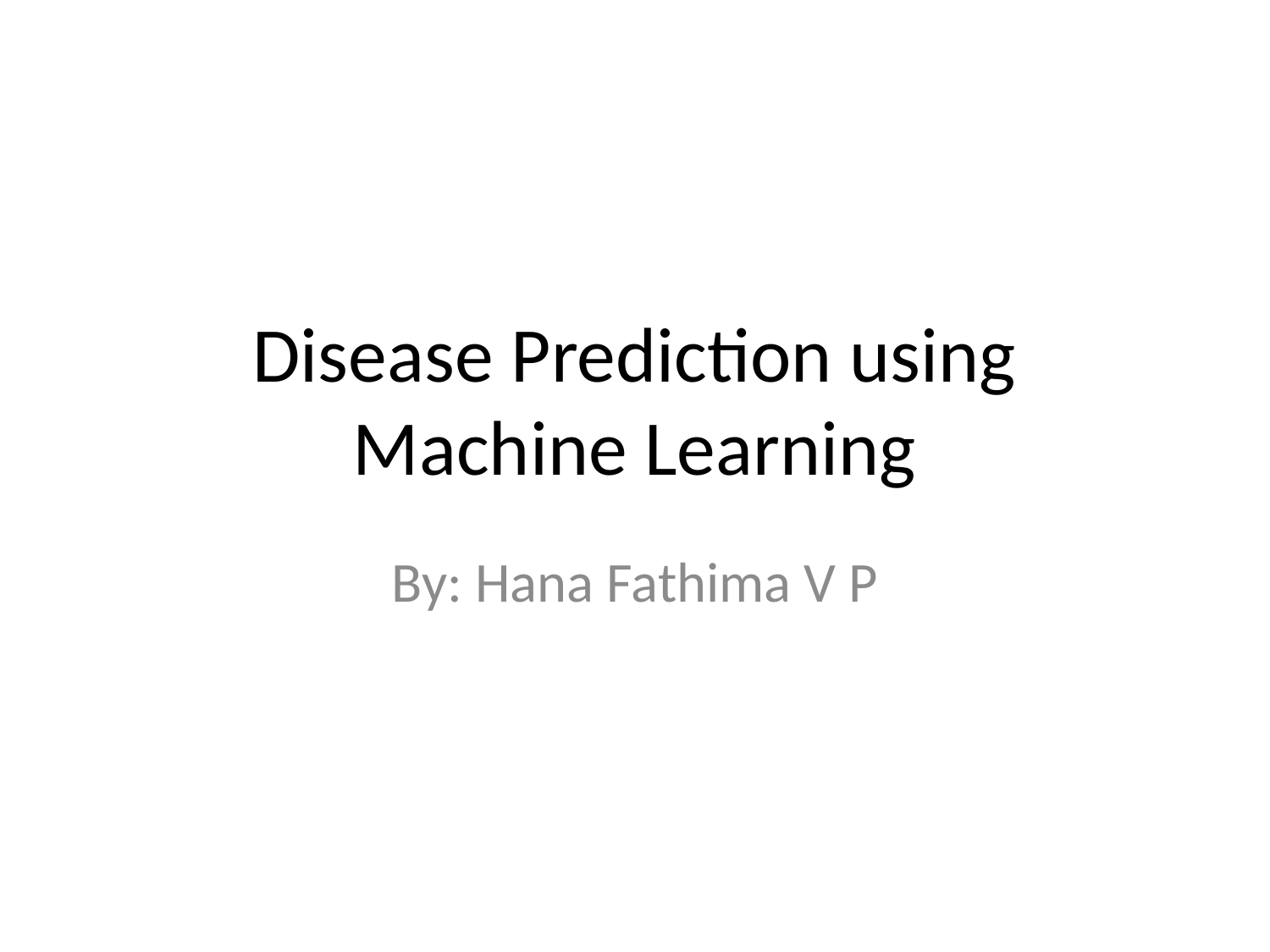

# Disease Prediction using Machine Learning
By: Hana Fathima V P